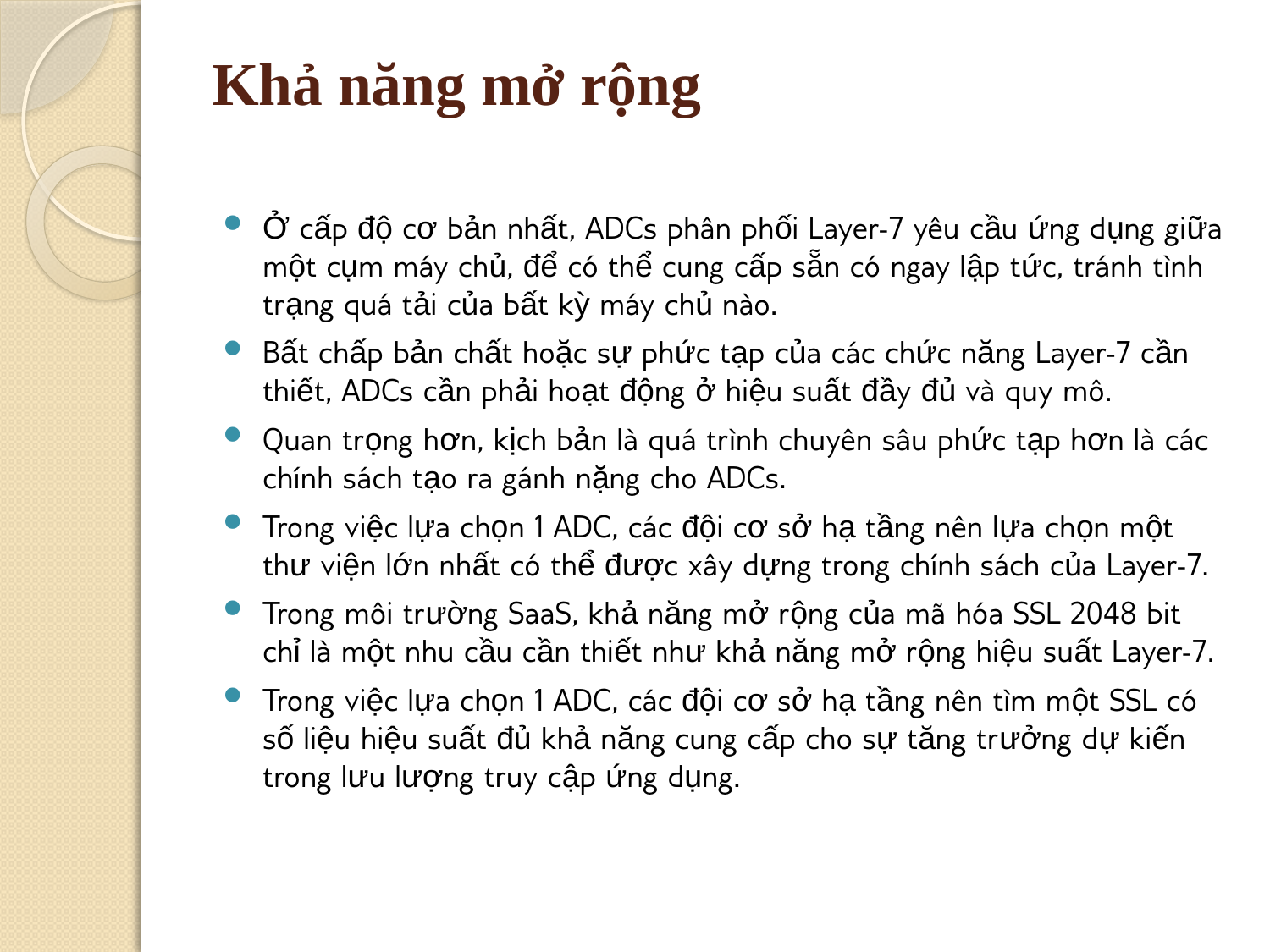

# Khả năng mở rộng
Ở cấp độ cơ bản nhất, ADCs phân phối Layer-7 yêu cầu ứng dụng giữa một cụm máy chủ, để có thể cung cấp sẵn có ngay lập tức, tránh tình trạng quá tải của bất kỳ máy chủ nào.
Bất chấp bản chất hoặc sự phức tạp của các chức năng Layer-7 cần thiết, ADCs cần phải hoạt động ở hiệu suất đầy đủ và quy mô.
Quan trọng hơn, kịch bản là quá trình chuyên sâu phức tạp hơn là các chính sách tạo ra gánh nặng cho ADCs.
Trong việc lựa chọn 1 ADC, các đội cơ sở hạ tầng nên lựa chọn một thư viện lớn nhất có thể được xây dựng trong chính sách của Layer-7.
Trong môi trường SaaS, khả năng mở rộng của mã hóa SSL 2048 bit chỉ là một nhu cầu cần thiết như khả năng mở rộng hiệu suất Layer-7.
Trong việc lựa chọn 1 ADC, các đội cơ sở hạ tầng nên tìm một SSL có số liệu hiệu suất đủ khả năng cung cấp cho sự tăng trưởng dự kiến trong lưu lượng truy cập ứng dụng.